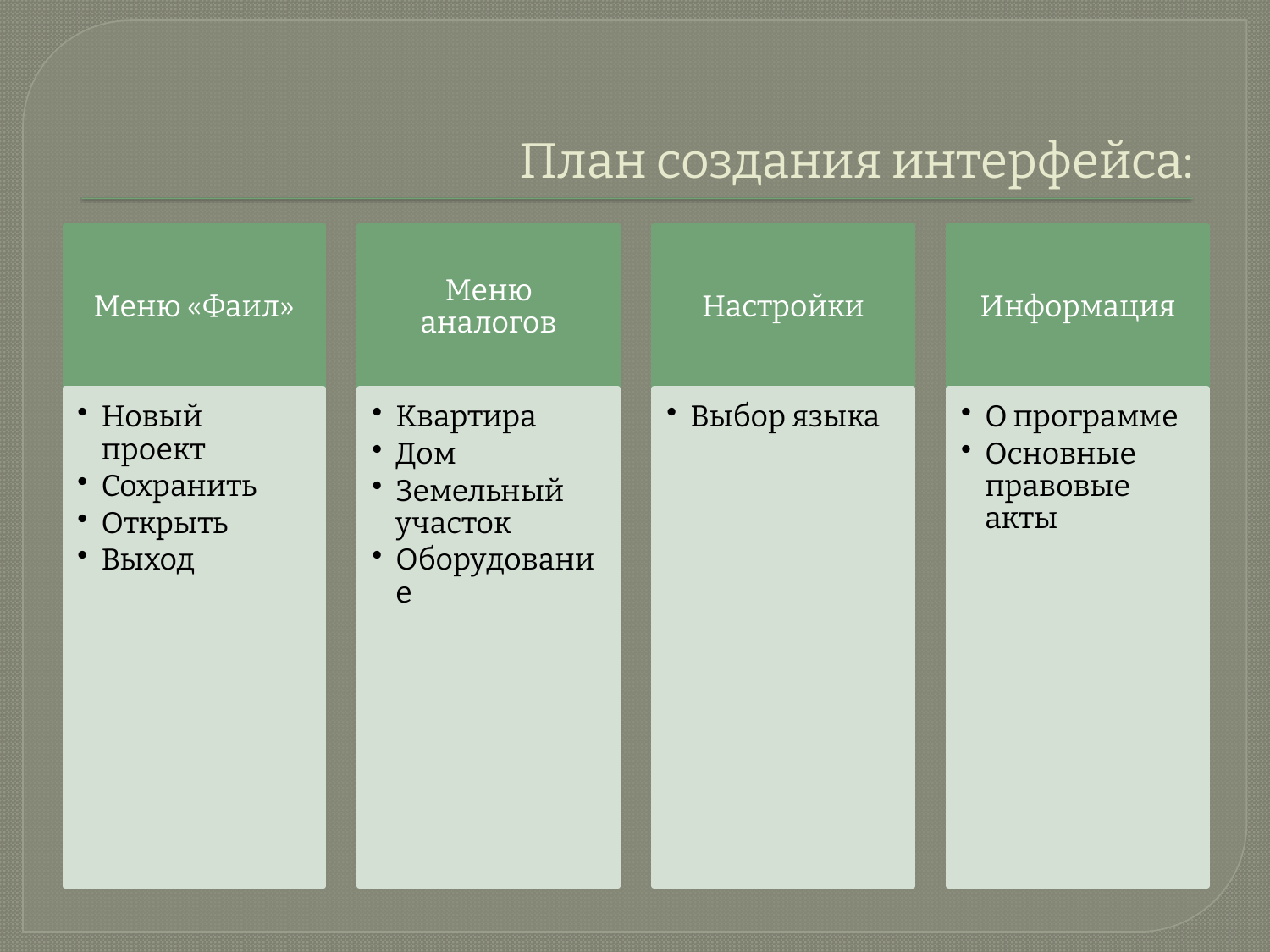

# План создания интерфейса:
Меню «Фаил»
Меню аналогов
Настройки
Информация
Новый проект
Сохранить
Открыть
Выход
Квартира
Дом
Земельный участок
Оборудование
Выбор языка
О программе
Основные правовые акты